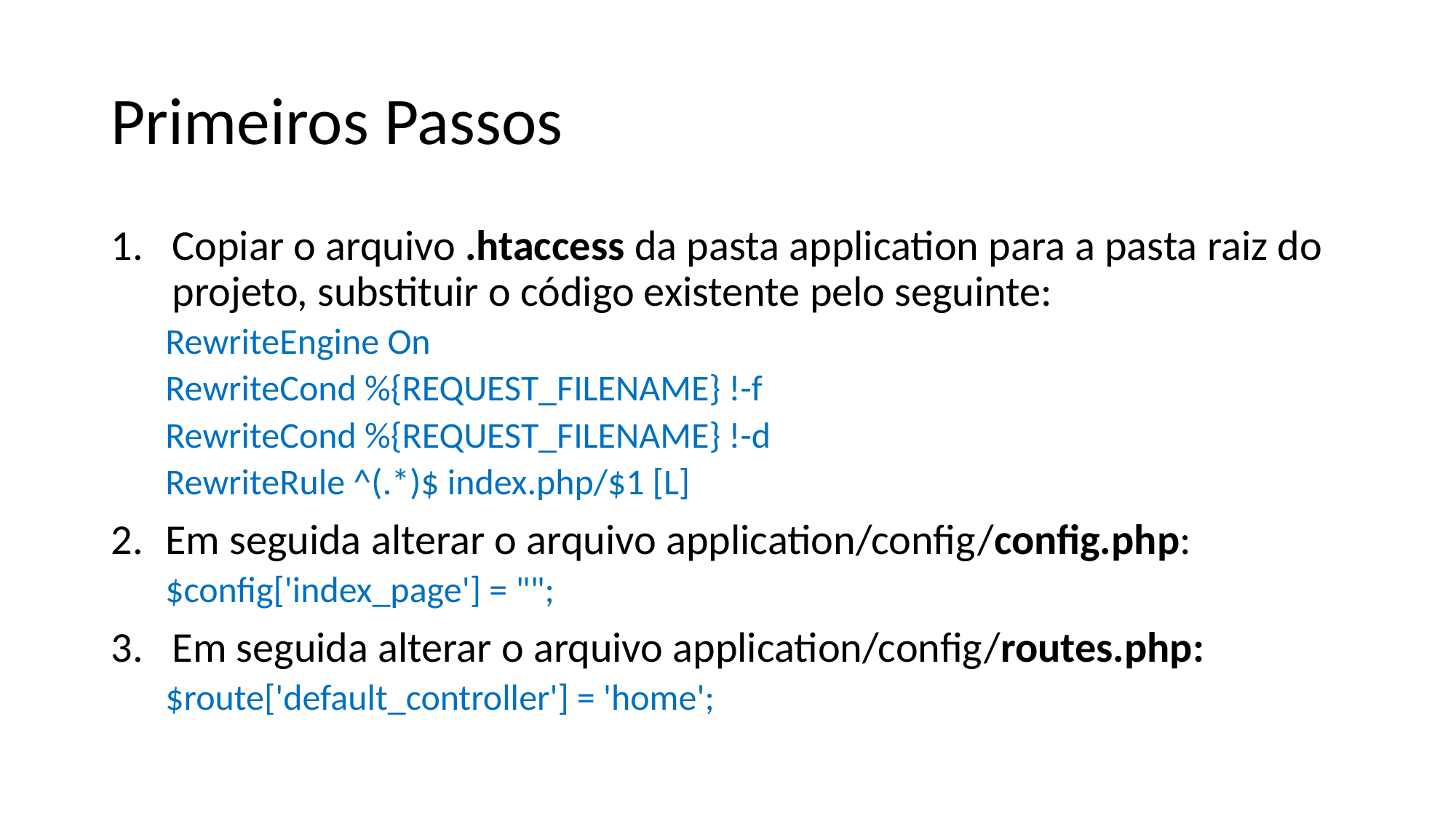

# Primeiros Passos
Copiar o arquivo .htaccess da pasta application para a pasta raiz do projeto, substituir o código existente pelo seguinte:
RewriteEngine On
RewriteCond %{REQUEST_FILENAME} !-f
RewriteCond %{REQUEST_FILENAME} !-d
RewriteRule ^(.*)$ index.php/$1 [L]
Em seguida alterar o arquivo application/config/config.php:
$config['index_page'] = "";
Em seguida alterar o arquivo application/config/routes.php:
$route['default_controller'] = 'home';